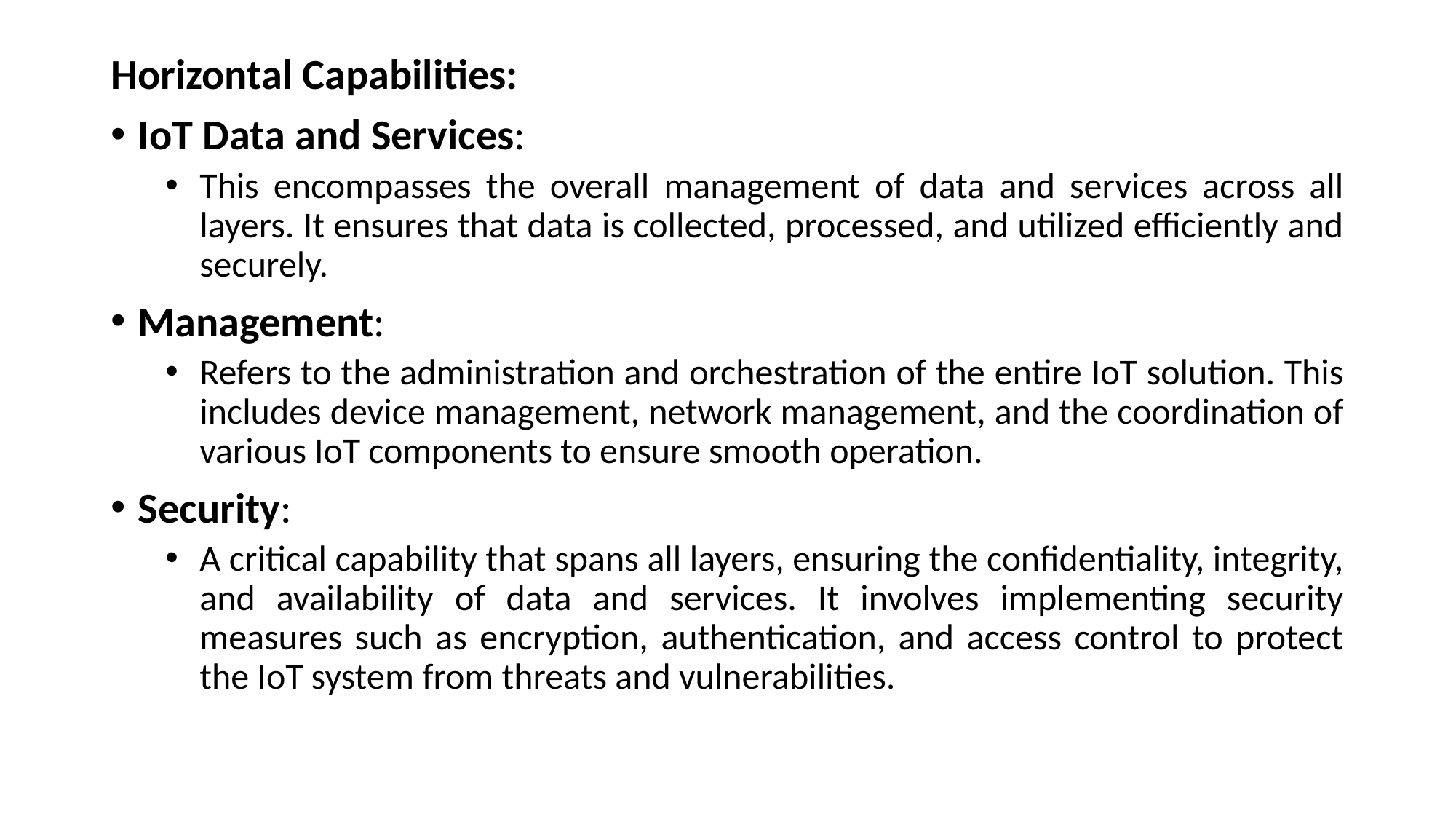

Horizontal Capabilities:
IoT Data and Services:
This encompasses the overall management of data and services across all layers. It ensures that data is collected, processed, and utilized efficiently and securely.
Management:
Refers to the administration and orchestration of the entire IoT solution. This includes device management, network management, and the coordination of various IoT components to ensure smooth operation.
Security:
A critical capability that spans all layers, ensuring the confidentiality, integrity, and availability of data and services. It involves implementing security measures such as encryption, authentication, and access control to protect the IoT system from threats and vulnerabilities.